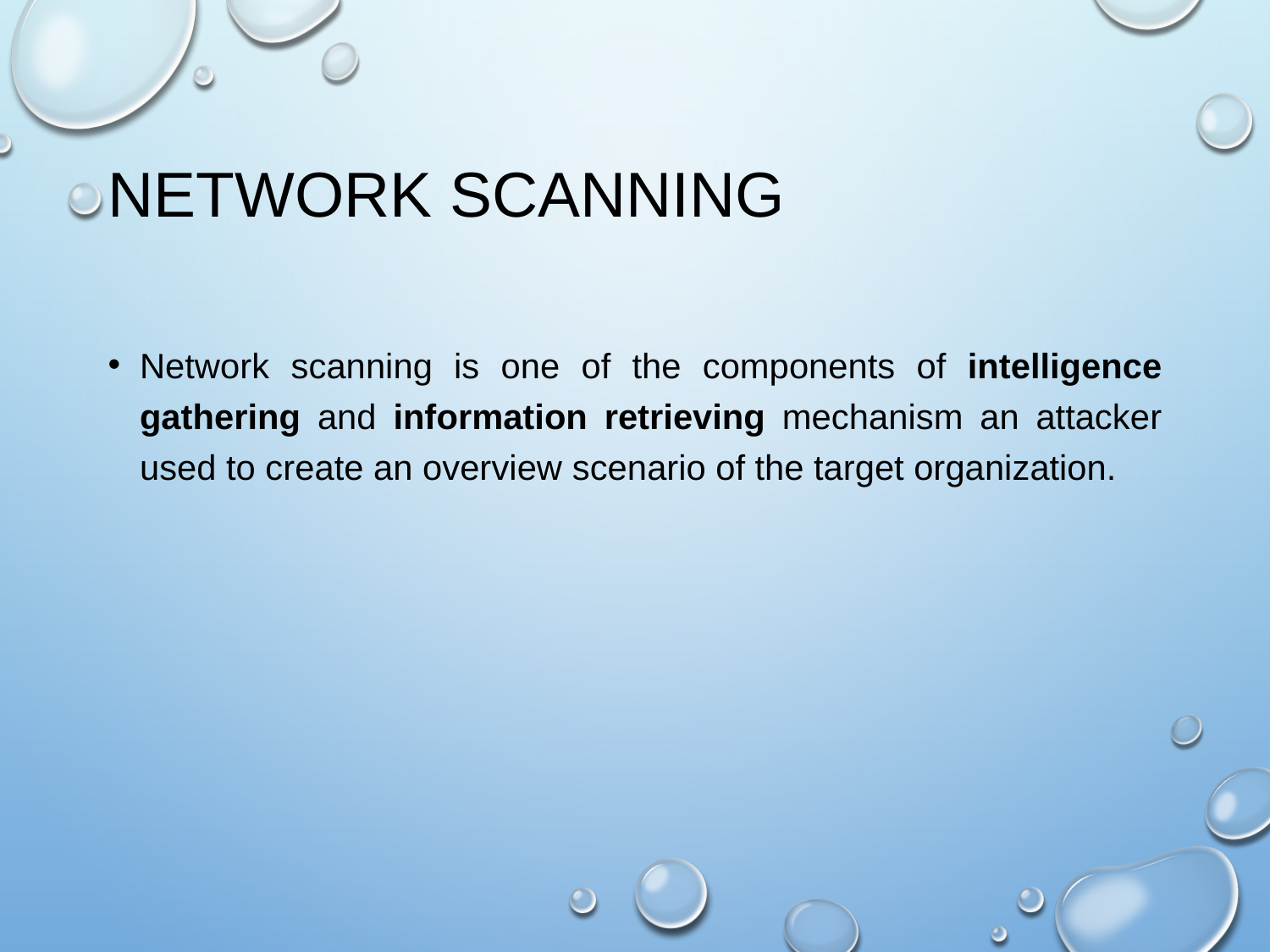

# network scanning
Network scanning is one of the components of intelligence gathering and information retrieving mechanism an attacker used to create an overview scenario of the target organization.